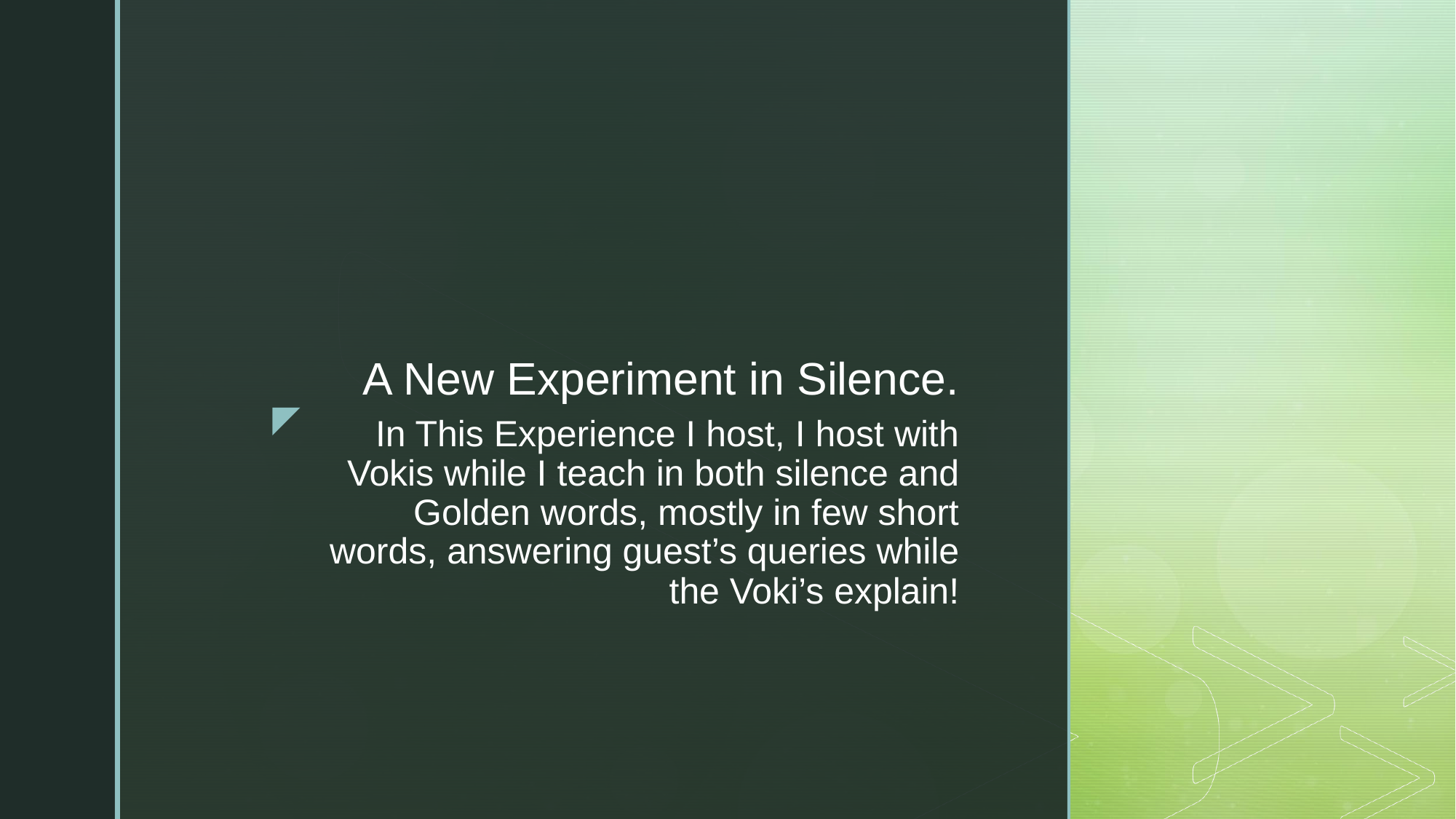

A New Experiment in Silence.
# In This Experience I host, I host with Vokis while I teach in both silence and Golden words, mostly in few short words, answering guest’s queries while the Voki’s explain!